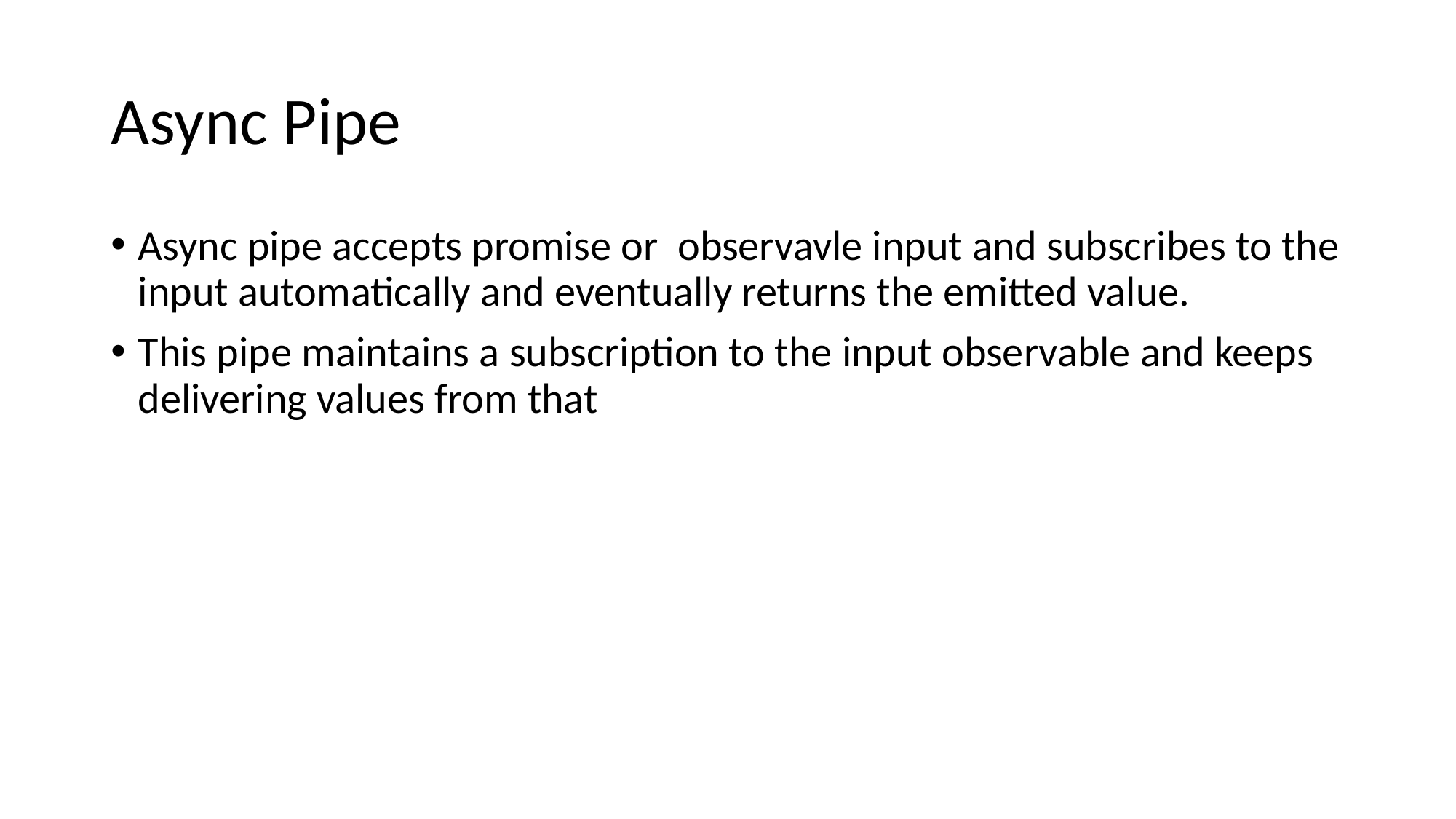

# Async Pipe
Async pipe accepts promise or  observavle input and subscribes to the input automatically and eventually returns the emitted value.
This pipe maintains a subscription to the input observable and keeps delivering values from that